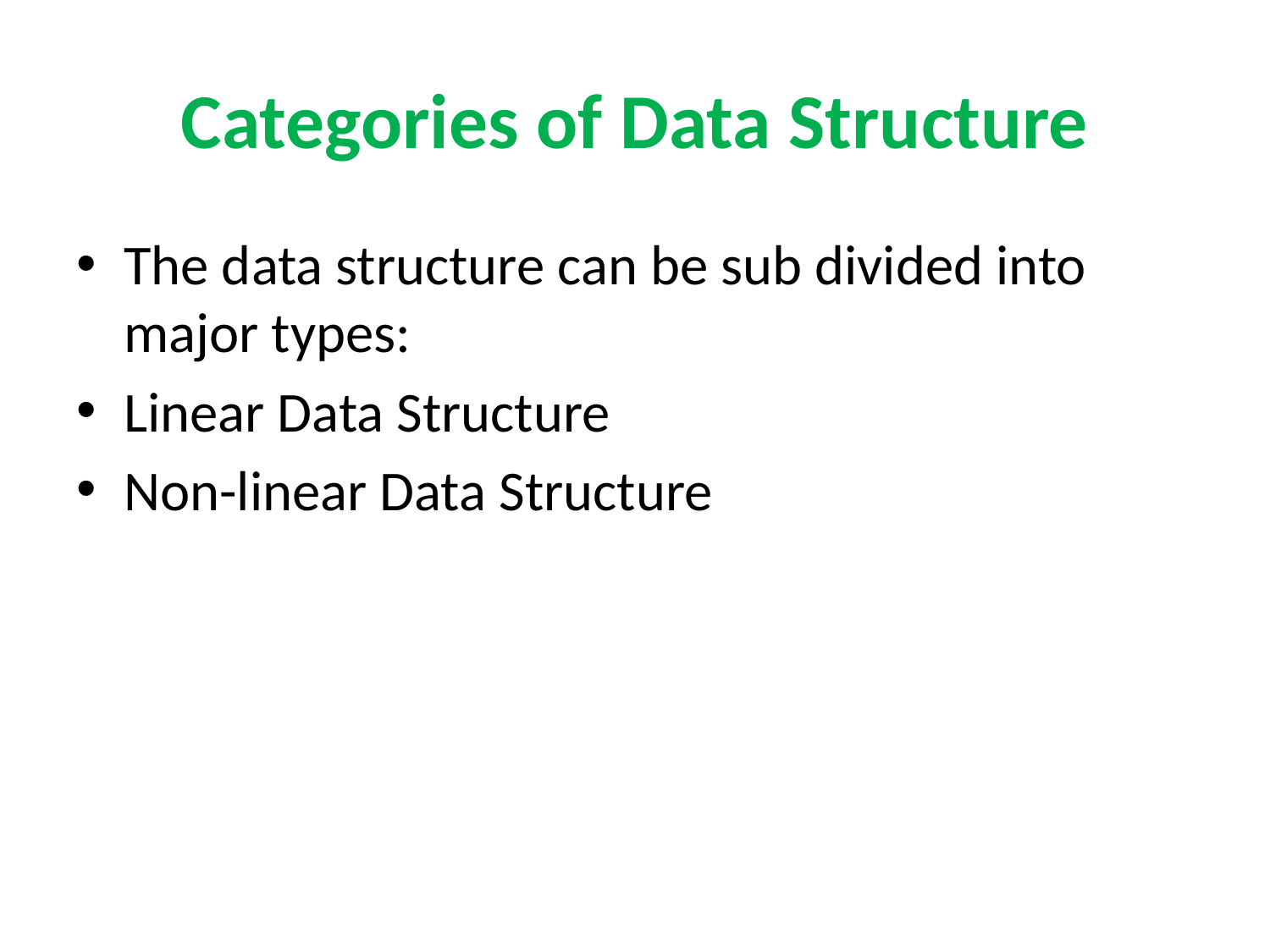

# Categories of Data Structure
The data structure can be sub divided into major types:
Linear Data Structure
Non-linear Data Structure